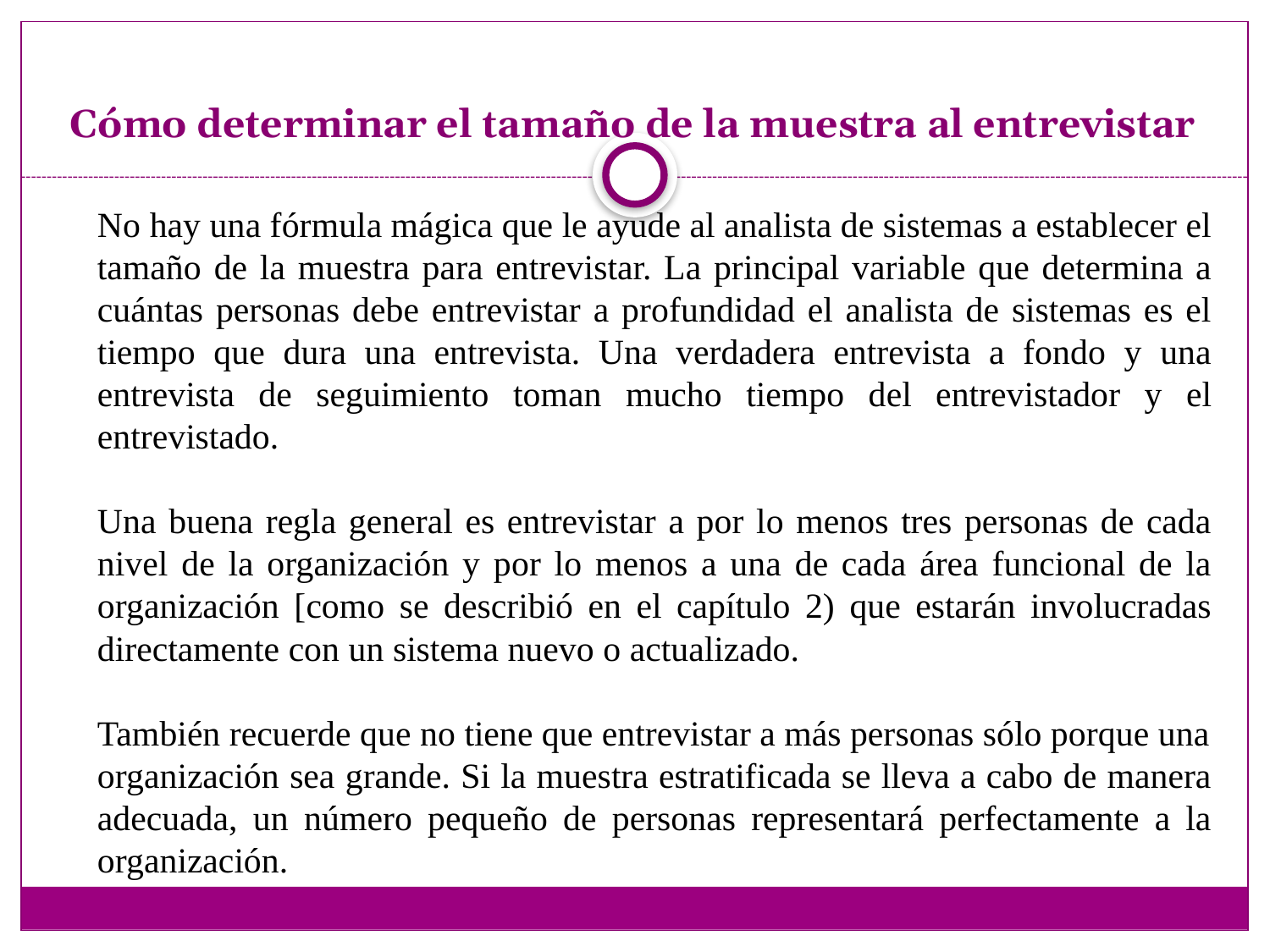

# Cómo determinar el tamaño de la muestra al entrevistar
No hay una fórmula mágica que le ayude al analista de sistemas a establecer el tamaño de la muestra para entrevistar. La principal variable que determina a cuántas personas debe entrevistar a profundidad el analista de sistemas es el tiempo que dura una entrevista. Una verdadera entrevista a fondo y una entrevista de seguimiento toman mucho tiempo del entrevistador y el entrevistado.

Una buena regla general es entrevistar a por lo menos tres personas de cada nivel de la organización y por lo menos a una de cada área funcional de la organización [como se describió en el capítulo 2) que estarán involucradas directamente con un sistema nuevo o actualizado.

También recuerde que no tiene que entrevistar a más personas sólo porque una
organización sea grande. Si la muestra estratificada se lleva a cabo de manera adecuada, un número pequeño de personas representará perfectamente a la organización.